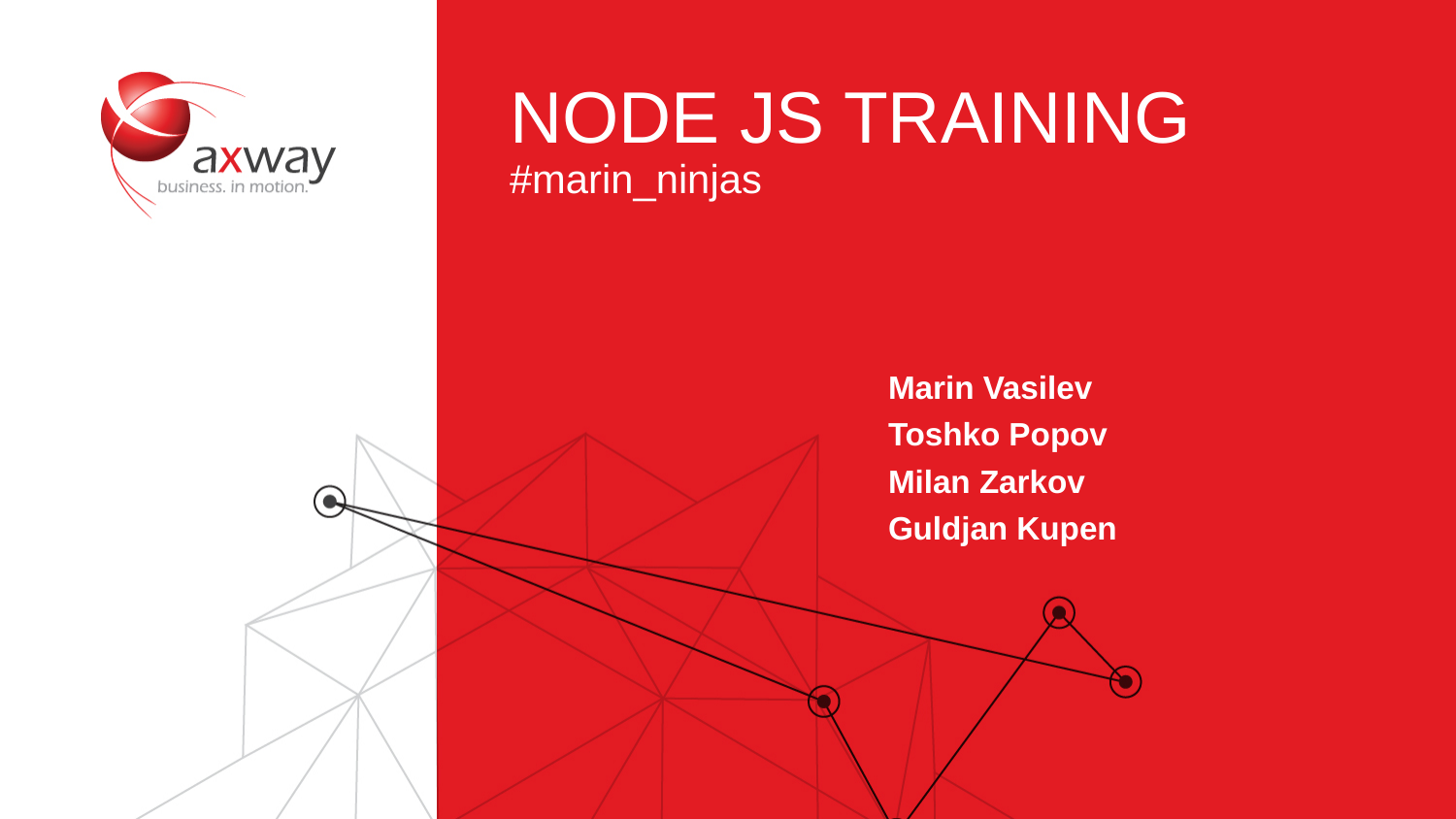

# NODE JS TRAINING #marin_ninjas
Marin Vasilev
Toshko Popov
Milan Zarkov
Guldjan Kupen